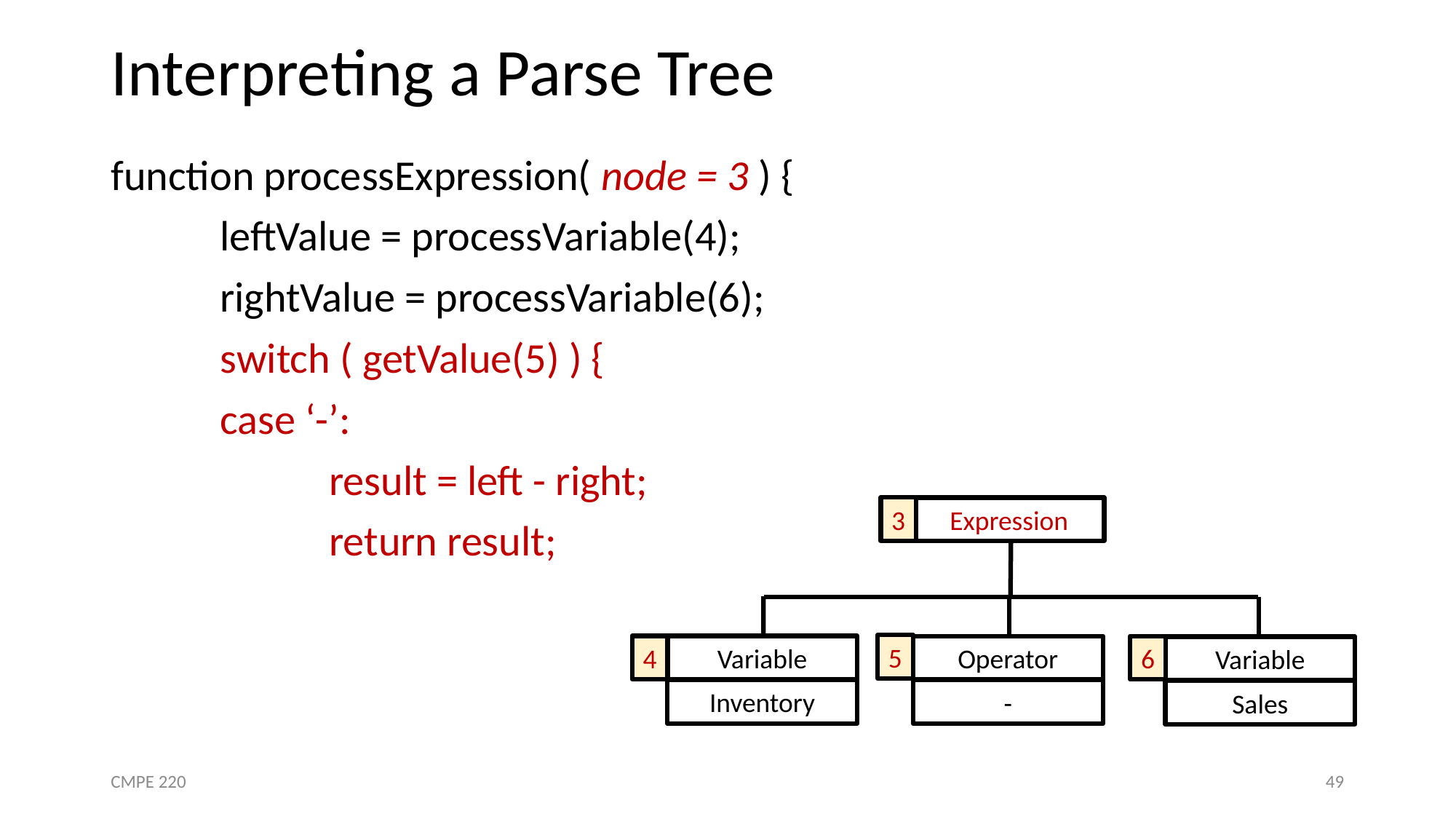

# Interpreting a Parse Tree
function processExpression( node = 3 ) {
	leftValue = processVariable(4);
	rightValue = processVariable(6);
	switch ( getValue(5) ) {
	case ‘-’:
		result = left - right;
		return result;

3
Expression
5
4
Variable
Operator
6
Variable
Inventory
-
Sales
CMPE 220
49